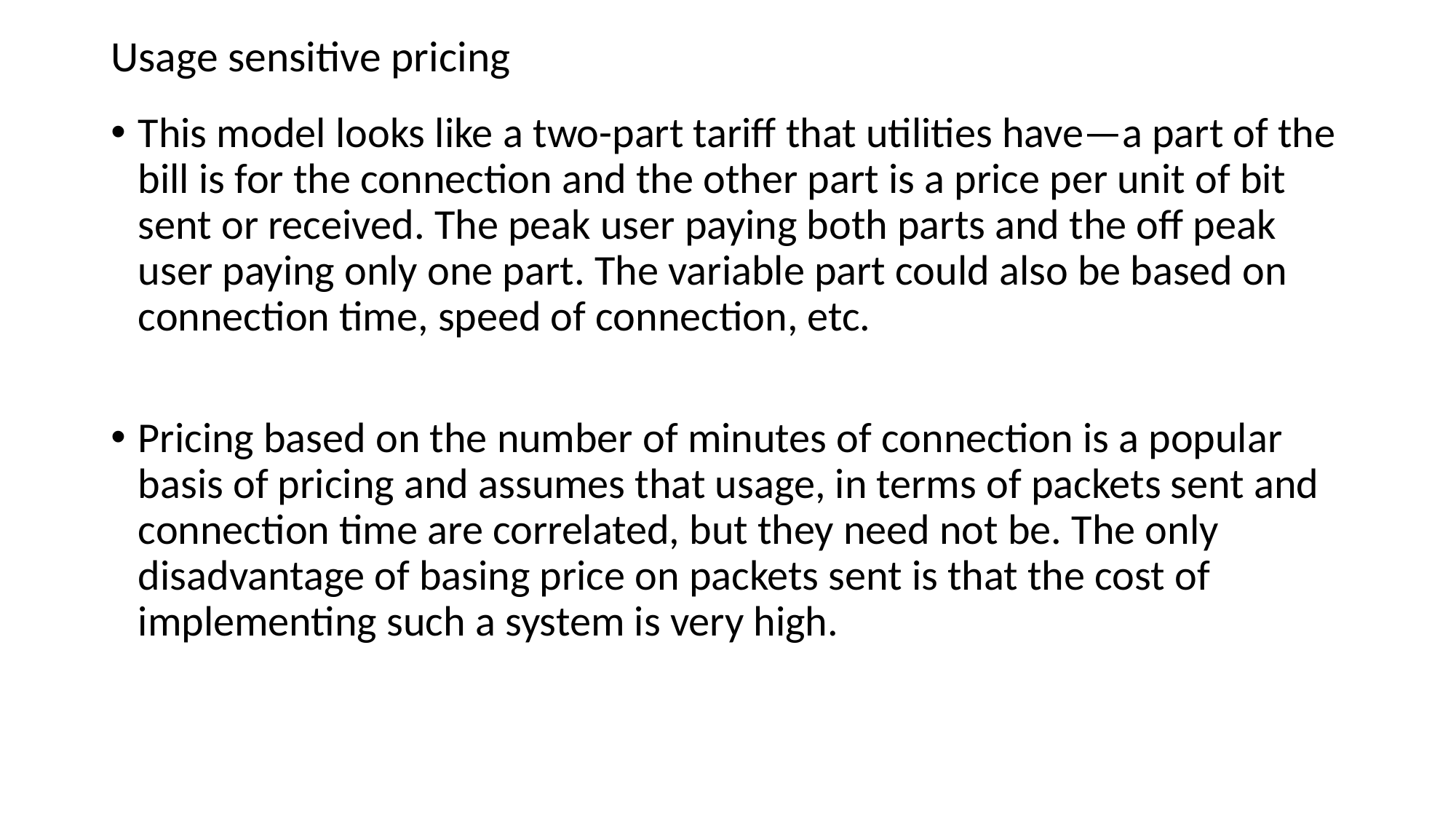

# Usage sensitive pricing
This model looks like a two-part tariff that utilities have—a part of the bill is for the connection and the other part is a price per unit of bit sent or received. The peak user paying both parts and the off peak user paying only one part. The variable part could also be based on connection time, speed of connection, etc.

Pricing based on the number of minutes of connection is a popular basis of pricing and assumes that usage, in terms of packets sent and connection time are correlated, but they need not be. The only disadvantage of basing price on packets sent is that the cost of implementing such a system is very high.